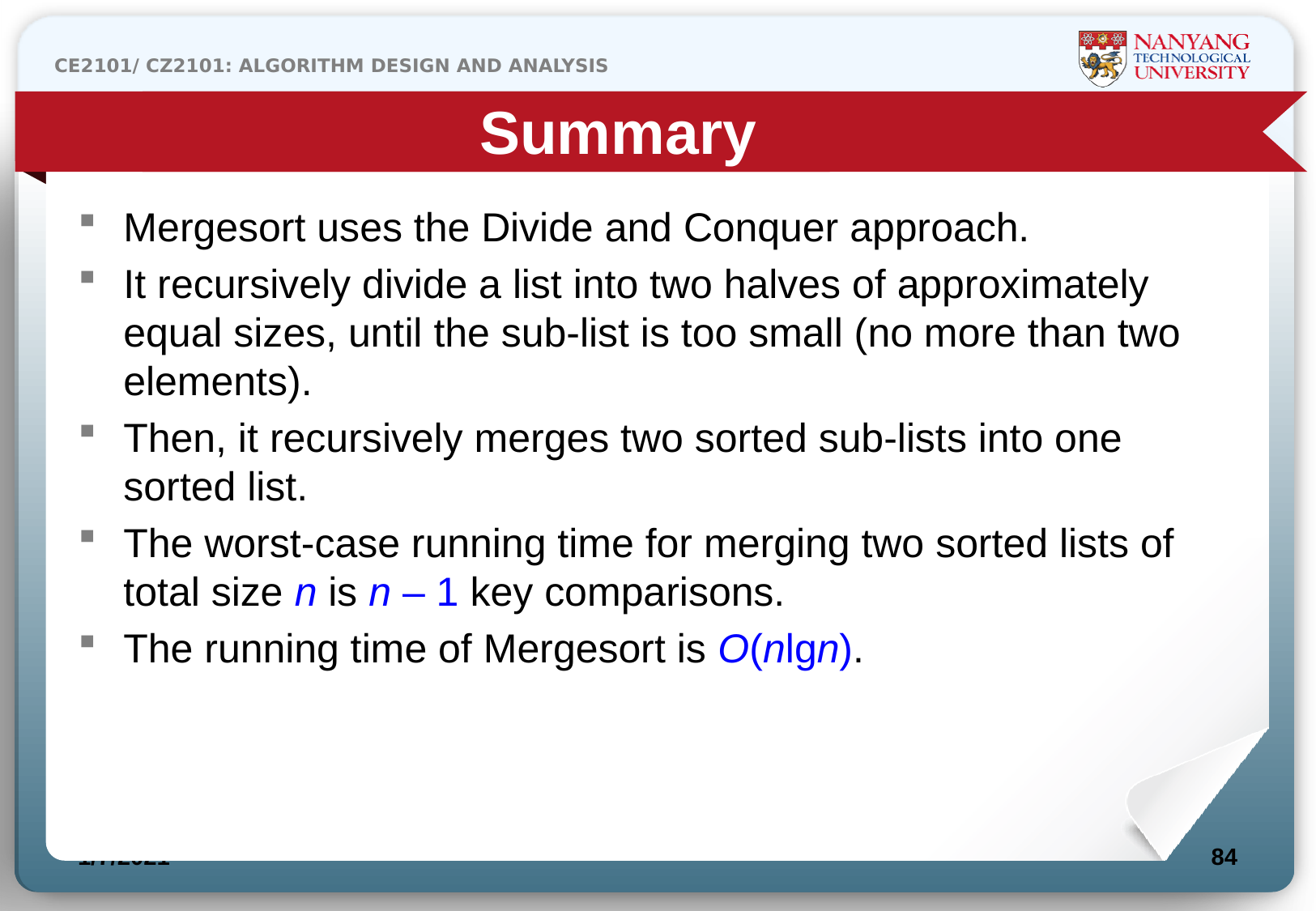

Summary
Mergesort uses the Divide and Conquer approach.
It recursively divide a list into two halves of approximately equal sizes, until the sub-list is too small (no more than two elements).
Then, it recursively merges two sorted sub-lists into one sorted list.
The worst-case running time for merging two sorted lists of total size n is n – 1 key comparisons.
The running time of Mergesort is O(nlgn).